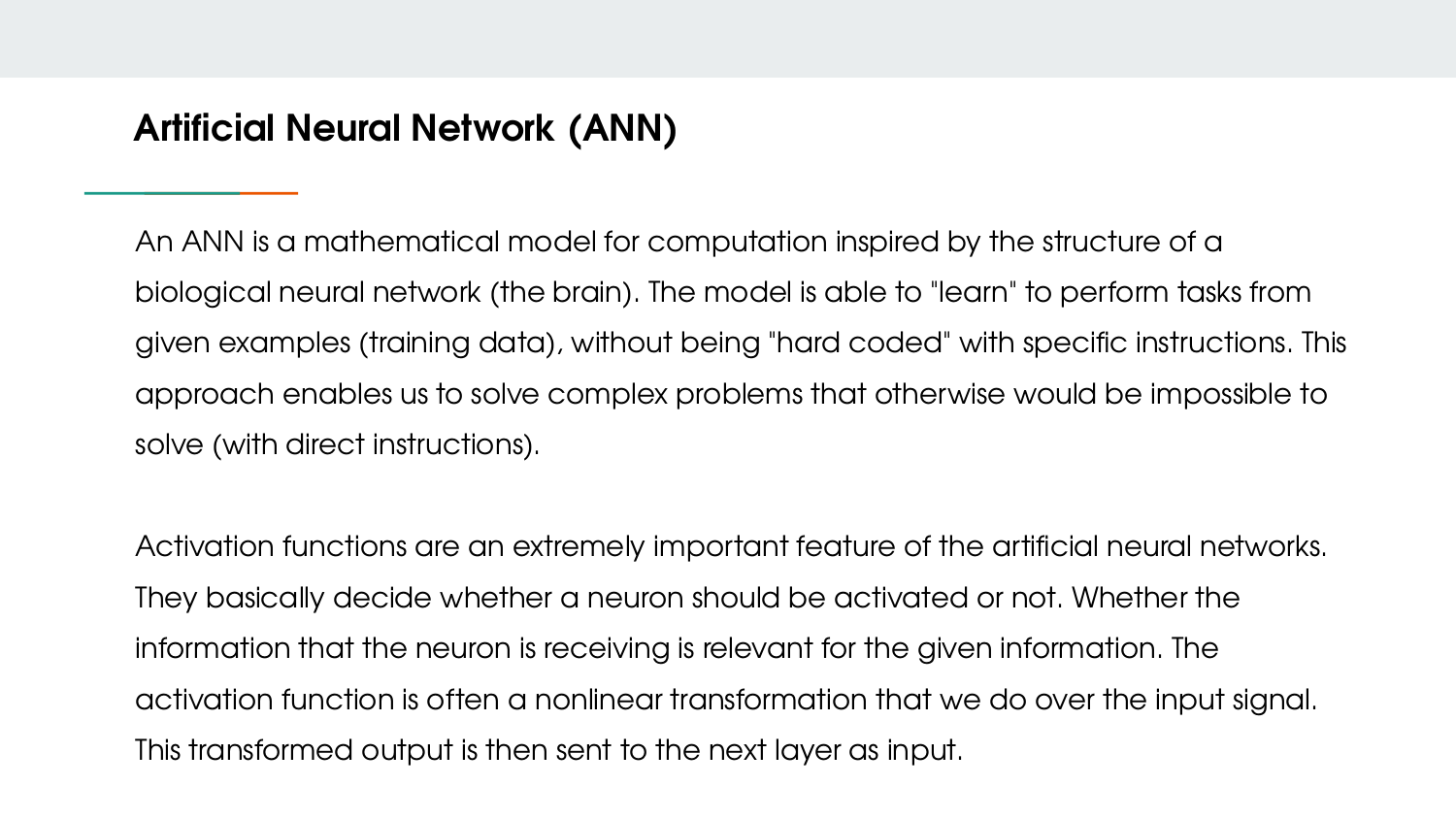

# Artificial Neural Network (ANN)
An ANN is a mathematical model for computation inspired by the structure of a biological neural network (the brain). The model is able to "learn" to perform tasks from given examples (training data), without being "hard coded" with specific instructions. This approach enables us to solve complex problems that otherwise would be impossible to solve (with direct instructions).

Activation functions are an extremely important feature of the artificial neural networks. They basically decide whether a neuron should be activated or not. Whether the information that the neuron is receiving is relevant for the given information. The activation function is often a nonlinear transformation that we do over the input signal. This transformed output is then sent to the next layer as input.